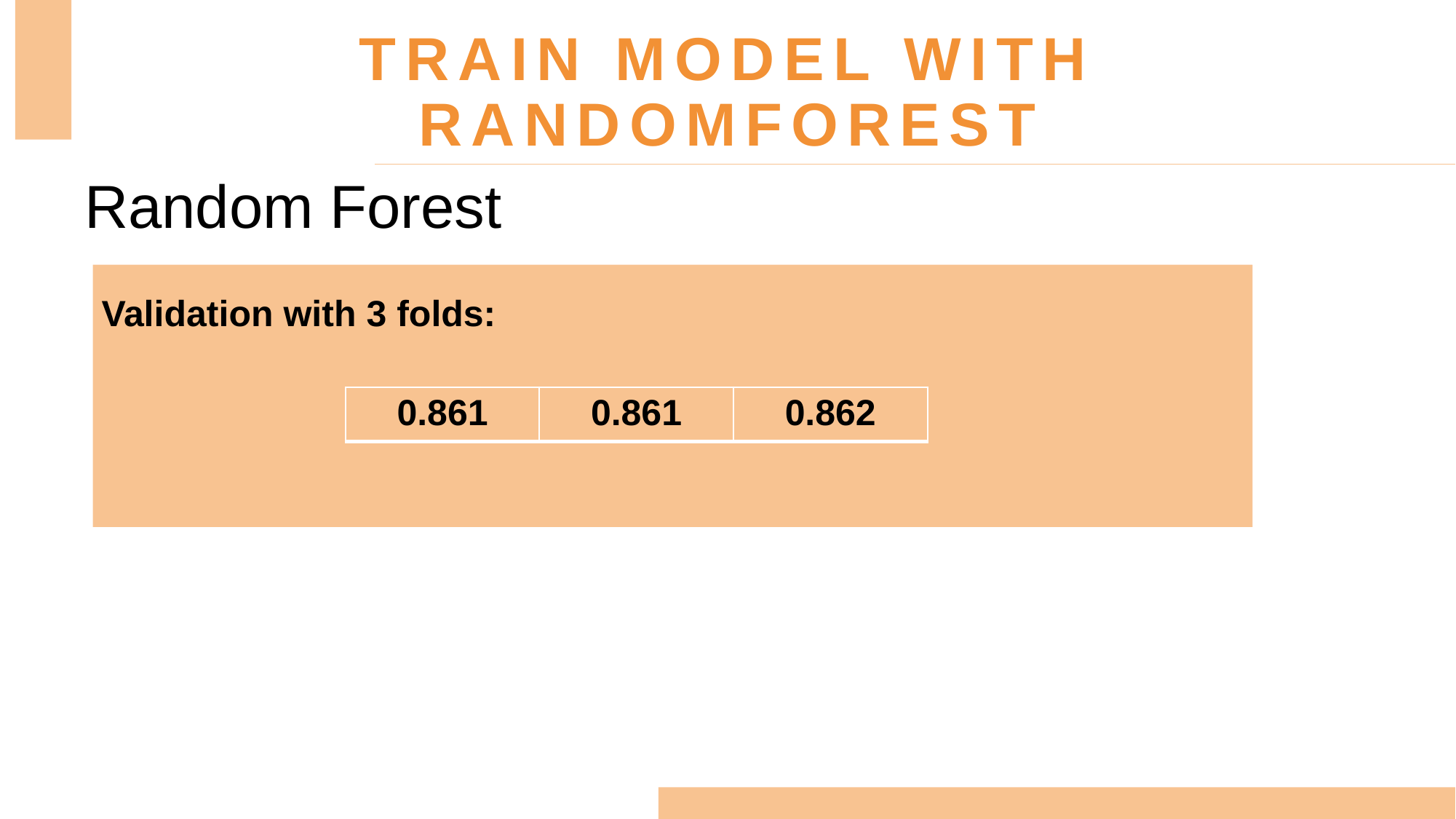

TRAIN MODEL WITH RANDOMFOREST
Random Forest

Validation with 3 folds:
| 0.861 | 0.861 | 0.862 |
| --- | --- | --- |